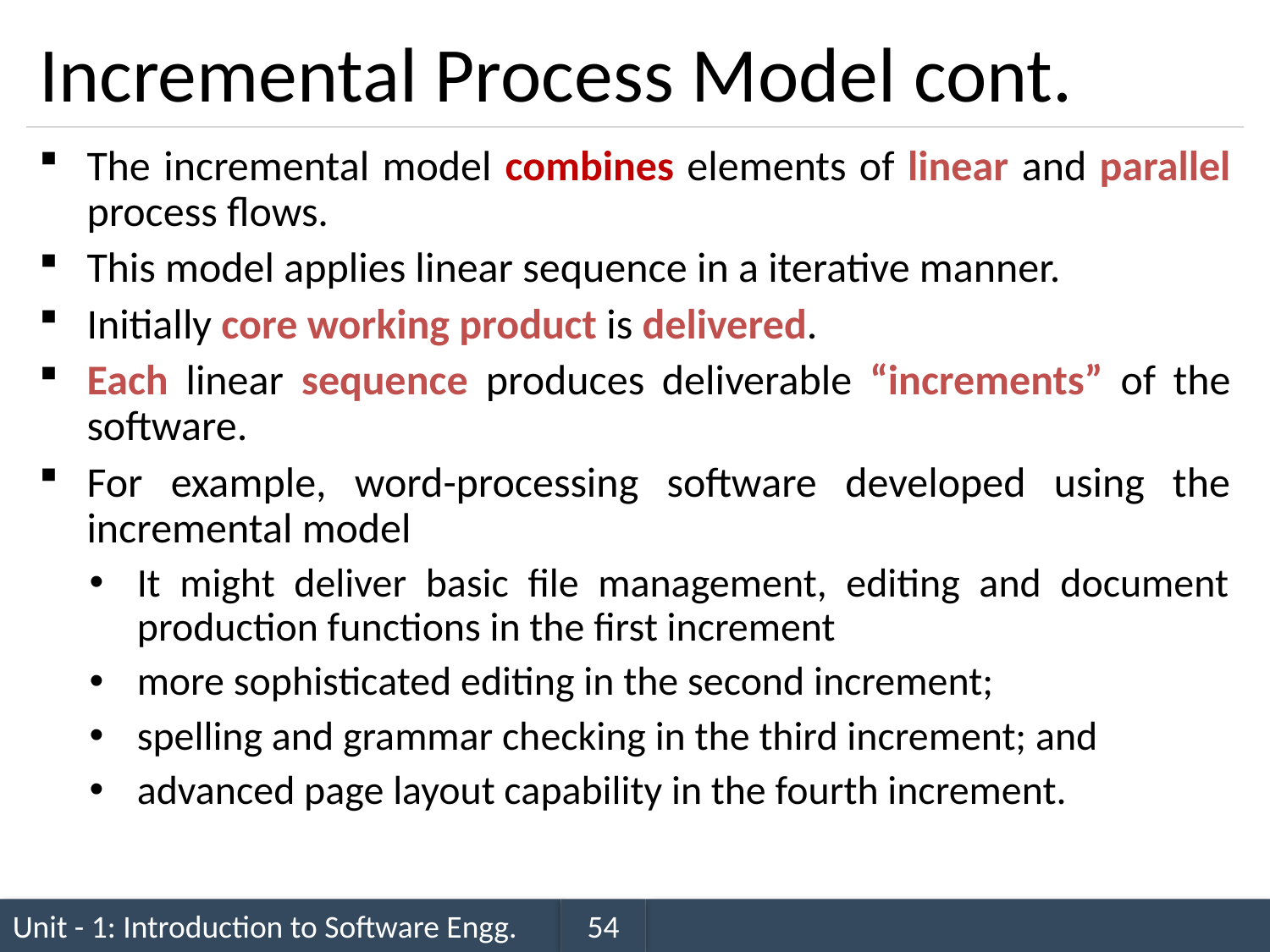

# Incremental Process Model cont.
The incremental model combines elements of linear and parallel process flows.
This model applies linear sequence in a iterative manner.
Initially core working product is delivered.
Each linear sequence produces deliverable “increments” of the software.
For example, word-processing software developed using the incremental model
It might deliver basic file management, editing and document production functions in the first increment
more sophisticated editing in the second increment;
spelling and grammar checking in the third increment; and
advanced page layout capability in the fourth increment.